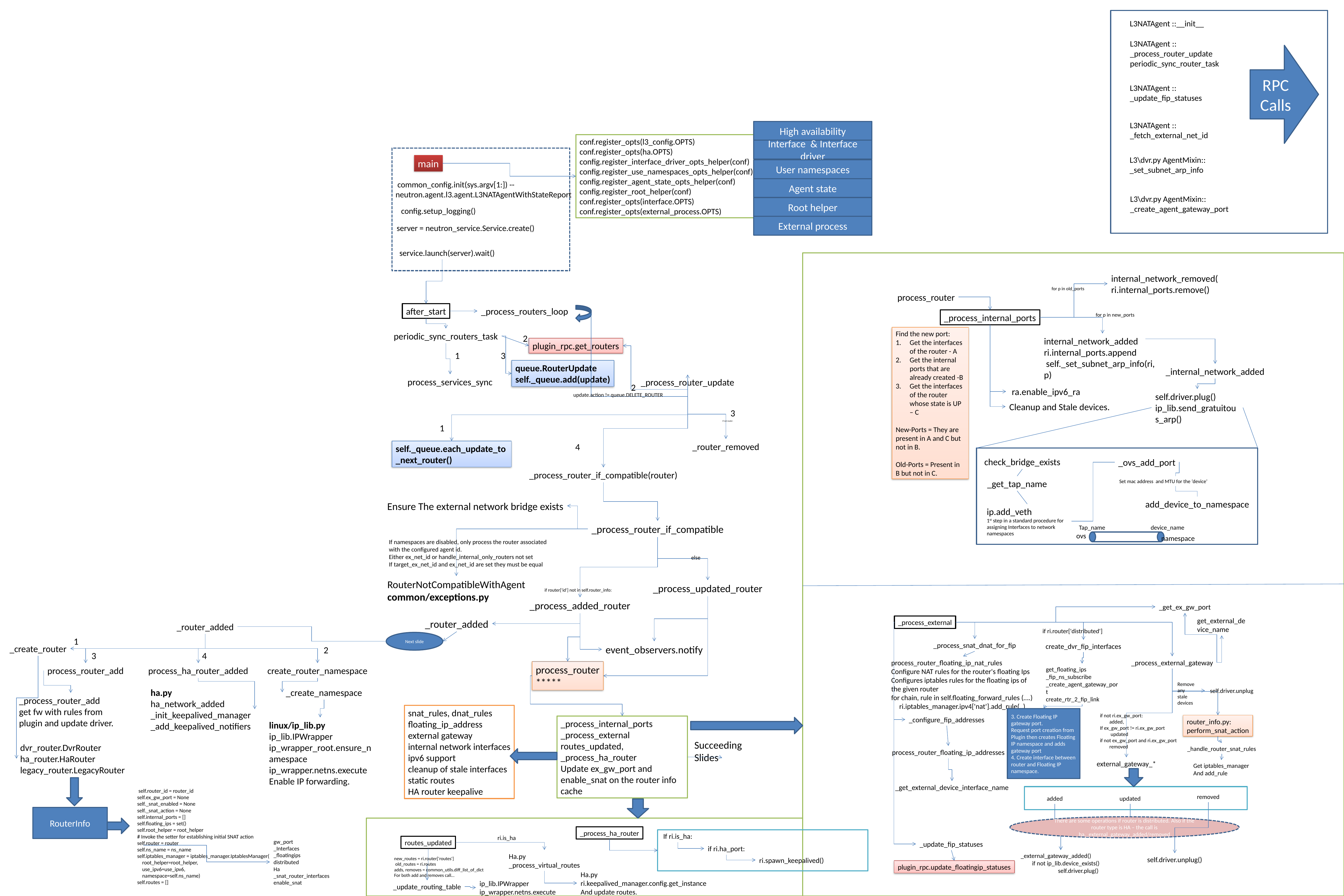

L3NATAgent ::__init__
L3NATAgent ::
_process_router_update
periodic_sync_router_task
RPC Calls
L3NATAgent ::
_update_fip_statuses
L3NATAgent ::
_fetch_external_net_id
High availability
conf.register_opts(l3_config.OPTS)
conf.register_opts(ha.OPTS)
config.register_interface_driver_opts_helper(conf)
config.register_use_namespaces_opts_helper(conf)
config.register_agent_state_opts_helper(conf)
config.register_root_helper(conf)
conf.register_opts(interface.OPTS)
conf.register_opts(external_process.OPTS)
Interface  & Interface driver

L3\dvr.py AgentMixin::
_set_subnet_arp_info
main
User namespaces
 common_config.init(sys.argv[1:]) -- neutron.agent.l3.agent.L3NATAgentWithStateReport
Agent state
L3\dvr.py AgentMixin::
_create_agent_gateway_port
Root helper
 config.setup_logging()
External process
server = neutron_service.Service.create()
service.launch(server).wait()

internal_network_removed(
ri.internal_ports.remove()
for p in old_ports
process_router
after_start
_process_routers_loop

for p in new_ports
_process_internal_ports
Find the new port:
Get the interfaces  of the router - A
Get the internal ports that are already created -B
Get the interfaces of the router whose state is UP – C

New-Ports = They are present in A and C but not in B.

Old-Ports = Present in B but not in C.
periodic_sync_routers_task
2
internal_network_added
ri.internal_ports.append
 self._set_subnet_arp_info(ri, p)
plugin_rpc.get_routers
1
3
queue.RouterUpdate
self._queue.add(update)
_internal_network_added
process_services_sync
_process_router_update
2
 ra.enable_ipv6_ra
self.driver.plug()
ip_lib.send_gratuitous_arp()
update.action != queue.DELETE_ROUTER
Cleanup and Stale devices.
3
if not router:
1
_router_removed
4
self._queue.each_update_to_next_router()

check_bridge_exists
_ovs_add_port
_process_router_if_compatible(router)
_get_tap_name
Set mac address  and MTU for the ‘device’
add_device_to_namespace
Ensure The external network bridge exists
ip.add_veth
1st step in a standard procedure for assigning Interfaces to network namespaces
_process_router_if_compatible
device_name
Tap_name
ovs

namespace
If namespaces are disabled, only process the router associated with the configured agent id.
Either ex_net_id or handle_internal_only_routers not set
If target_ex_net_id and ex_net_id are set they must be equal
else
RouterNotCompatibleWithAgent
common/exceptions.py
_process_updated_router
 if router['id'] not in self.router_info:
_process_added_router
_get_ex_gw_port
get_external_device_name
_router_added
_process_external
_router_added
if ri.router['distributed']
Next slide
1
_process_snat_dnat_for_fip
create_dvr_fip_interfaces
_create_router
event_observers.notify
2
3
4
process_router_floating_ip_nat_rules
Configure NAT rules for the router's floating Ips
Configures iptables rules for the floating ips of the given router
for chain, rule in self.floating_forward_rules (….)
     ri.iptables_manager.ipv4['nat'].add_rule(..)
_process_external_gateway
process_router
*****
process_router_add
process_ha_router_added
create_router_namespace
get_floating_ips
_fip_ns_subscribe
_create_agent_gateway_port
create_rtr_2_fip_link
Remove any stale devices
ha.py
ha_network_added
_init_keepalived_manager
_add_keepalived_notifiers
_create_namespace
 self.driver.unplug
_process_router_add
get fw with rules from plugin and update driver.
snat_rules, dnat_rules
floating_ip_address
external gateway
internal network interfaces
ipv6 support
cleanup of stale interfaces
static routes
HA router keepalive
3. Create Floating IP gateway port.
Request port creation from Plugin then creates Floating IP namespace and adds gateway port
4. Create interface between router and Floating IP namespace.
if not ri.ex_gw_port:
        added,
If ex_gw_port != ri.ex_gw_port
         updated
if not ex_gw_port and ri.ex_gw_port
        removed
_configure_fip_addresses
router_info.py:
perform_snat_action
_process_internal_ports
_process_external
routes_updated,
_process_ha_router
Update ex_gw_port and enable_snat on the router info cache
linux/ip_lib.py
ip_lib.IPWrapper
ip_wrapper_root.ensure_namespace
ip_wrapper.netns.execute
Enable IP forwarding.

Succeeding Slides
dvr_router.DvrRouter
ha_router.HaRouter
legacy_router.LegacyRouter
_handle_router_snat_rules
process_router_floating_ip_addresses

external_gateway_*
Get iptables_manager
And add_rule

_get_external_device_interface_name
         self.router_id = router_id
        self.ex_gw_port = None
        self._snat_enabled = None
        self._snat_action = None
        self.internal_ports = []
        self.floating_ips = set()
        self.root_helper = root_helper
        # Invoke the setter for establishing initial SNAT action
        self.router = router
        self.ns_name = ns_name
        self.iptables_manager = iptables_manager.IptablesManager(
            root_helper=root_helper,
            use_ipv6=use_ipv6,
            namespace=self.ns_name)
        self.routes = []

removed
added
updated

RouterInfo
There are some operations if router is distributed. Also if the router type is HA – the call is ha._external_gateway_added/removed

_process_ha_router

If ri.is_ha:
 ri.is_ha
routes_updated
gw_port
_Interfaces
_floatingips
distributed
Ha
_snat_router_interfaces
enable_snat
_update_fip_statuses
if ri.ha_port:
Ha.py
_process_virtual_routes
_external_gateway_added()
        if not ip_lib.device_exists()
	self.driver.plug()
self.driver.unplug()
new_routes = ri.router['routes']
 old_routes = ri.routes
adds, removes = common_utils.diff_list_of_dict
For both add and removes call…
ri.spawn_keepalived()
plugin_rpc.update_floatingip_statuses
Ha.py
ri.keepalived_manager.config.get_instance
And update routes.
ip_lib.IPWrapper
ip_wrapper.netns.execute
_update_routing_table